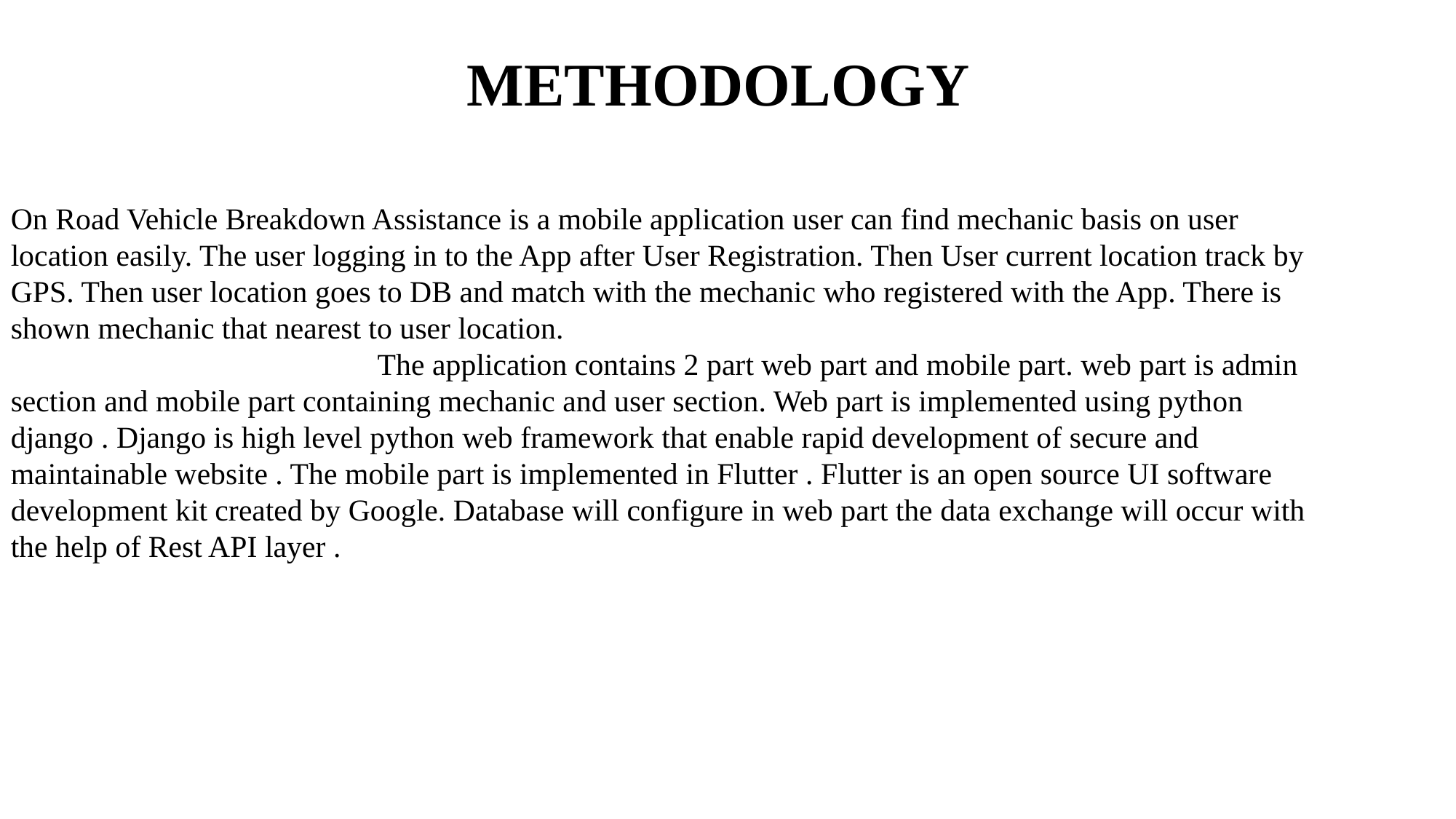

# METHODOLOGY
On Road Vehicle Breakdown Assistance is a mobile application user can find mechanic basis on user location easily. The user logging in to the App after User Registration. Then User current location track by GPS. Then user location goes to DB and match with the mechanic who registered with the App. There is shown mechanic that nearest to user location.
                                                The application contains 2 part web part and mobile part. web part is admin section and mobile part containing mechanic and user section. Web part is implemented using python django . Django is high level python web framework that enable rapid development of secure and maintainable website . The mobile part is implemented in Flutter . Flutter is an open source UI software development kit created by Google. Database will configure in web part the data exchange will occur with the help of Rest API layer .